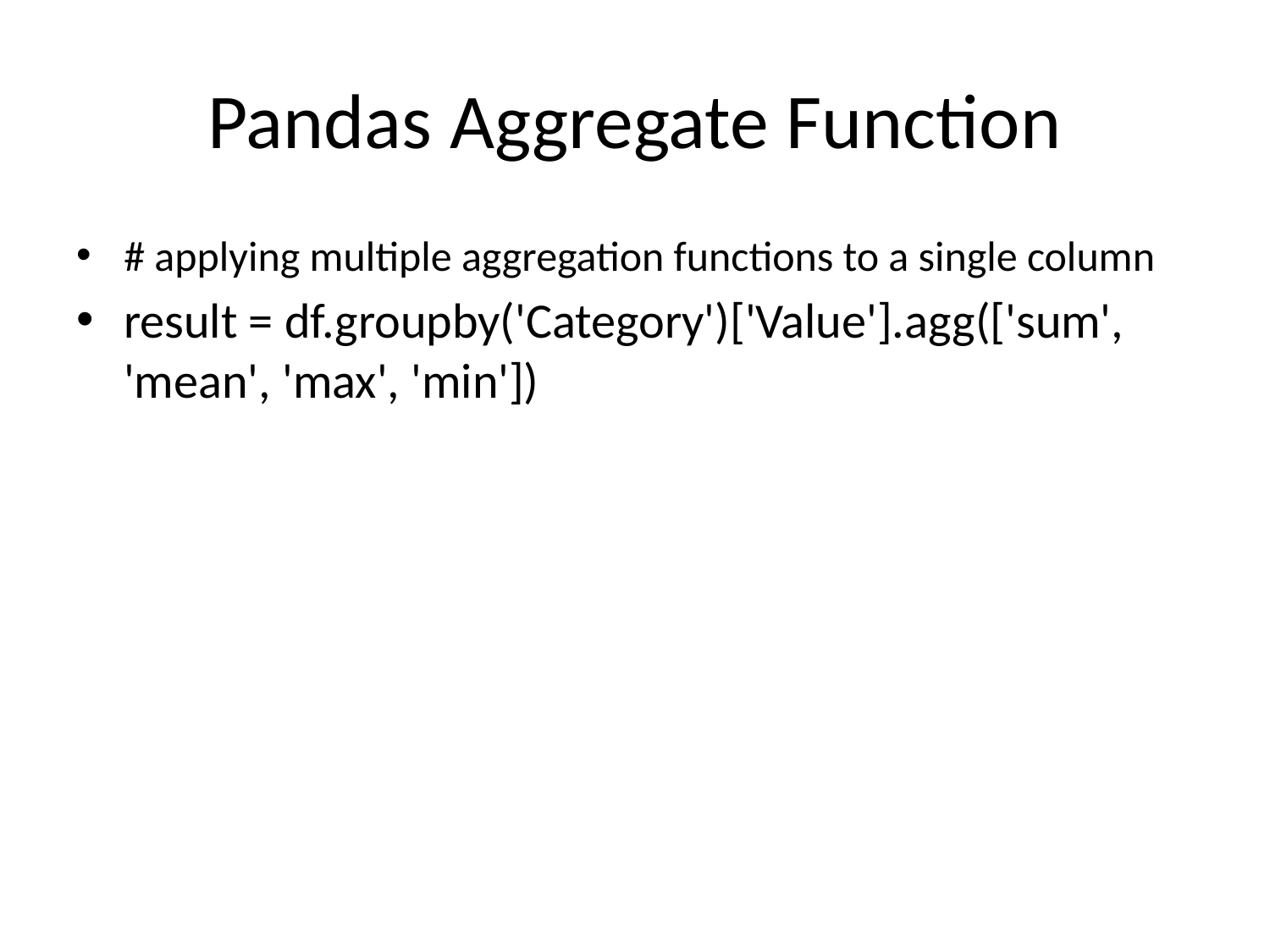

# Pandas Aggregate Function
# applying multiple aggregation functions to a single column
result = df.groupby('Category')['Value'].agg(['sum', 'mean', 'max', 'min'])